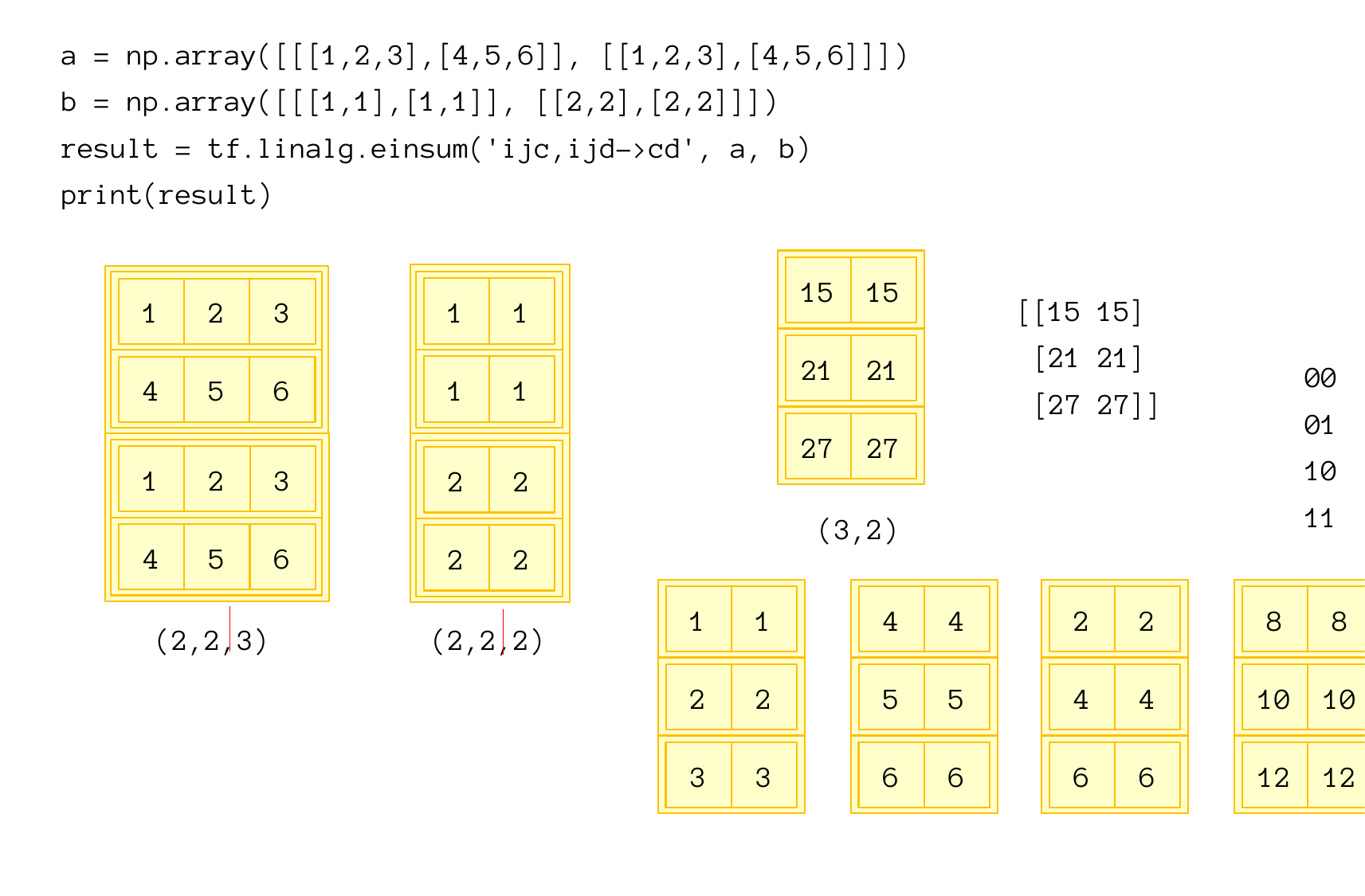

a = np.array([[[1,2,3],[4,5,6]], [[1,2,3],[4,5,6]]])
b = np.array([[[1,1],[1,1]], [[2,2],[2,2]]])
result = tf.linalg.einsum('ijc,ijd->cd', a, b)
print(result)

15
15

[[15 15]
 [21 21]
 [27 27]]
1
1
1
2
3

21
21
00
01
10
11

1
1
4
5
6

27
27

1
2
3
2
2
(3,2)

4
5
6
2
2

1
4
2
8
1
4
2
8
(2,2,3)
(2,2,2)

2
5
4
10
2
5
4
10

3
6
6
12
3
6
6
12